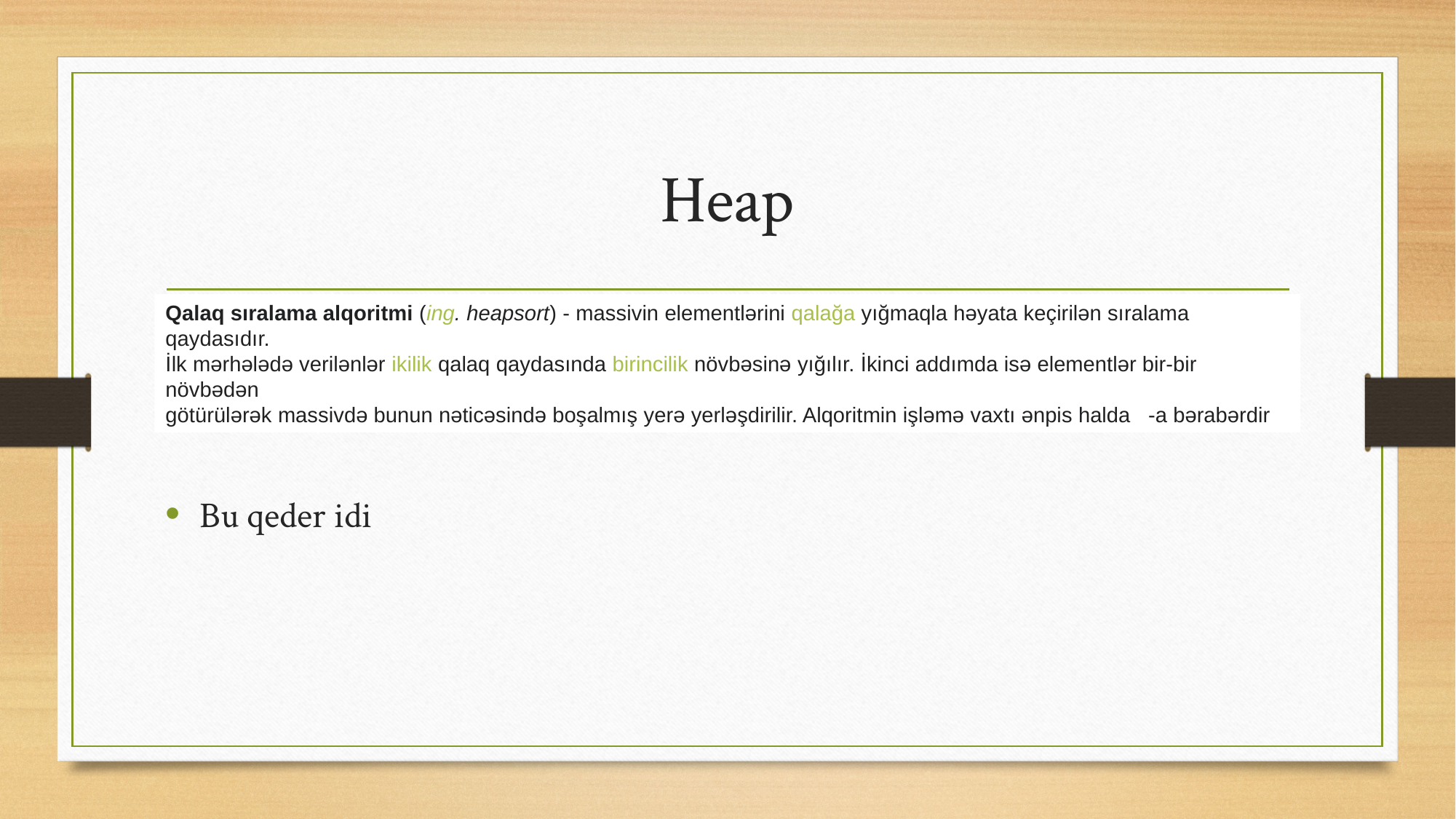

# Heap

Bu qeder idi
Qalaq sıralama alqoritmi (ing. heapsort) - massivin elementlərini qalağa yığmaqla həyata keçirilən sıralama qaydasıdır.
İlk mərhələdə verilənlər ikilik qalaq qaydasında birincilik növbəsinə yığılır. İkinci addımda isə elementlər bir-bir növbədən
götürülərək massivdə bunun nəticəsində boşalmış yerə yerləşdirilir. Alqoritmin işləmə vaxtı ənpis halda   -a bərabərdir